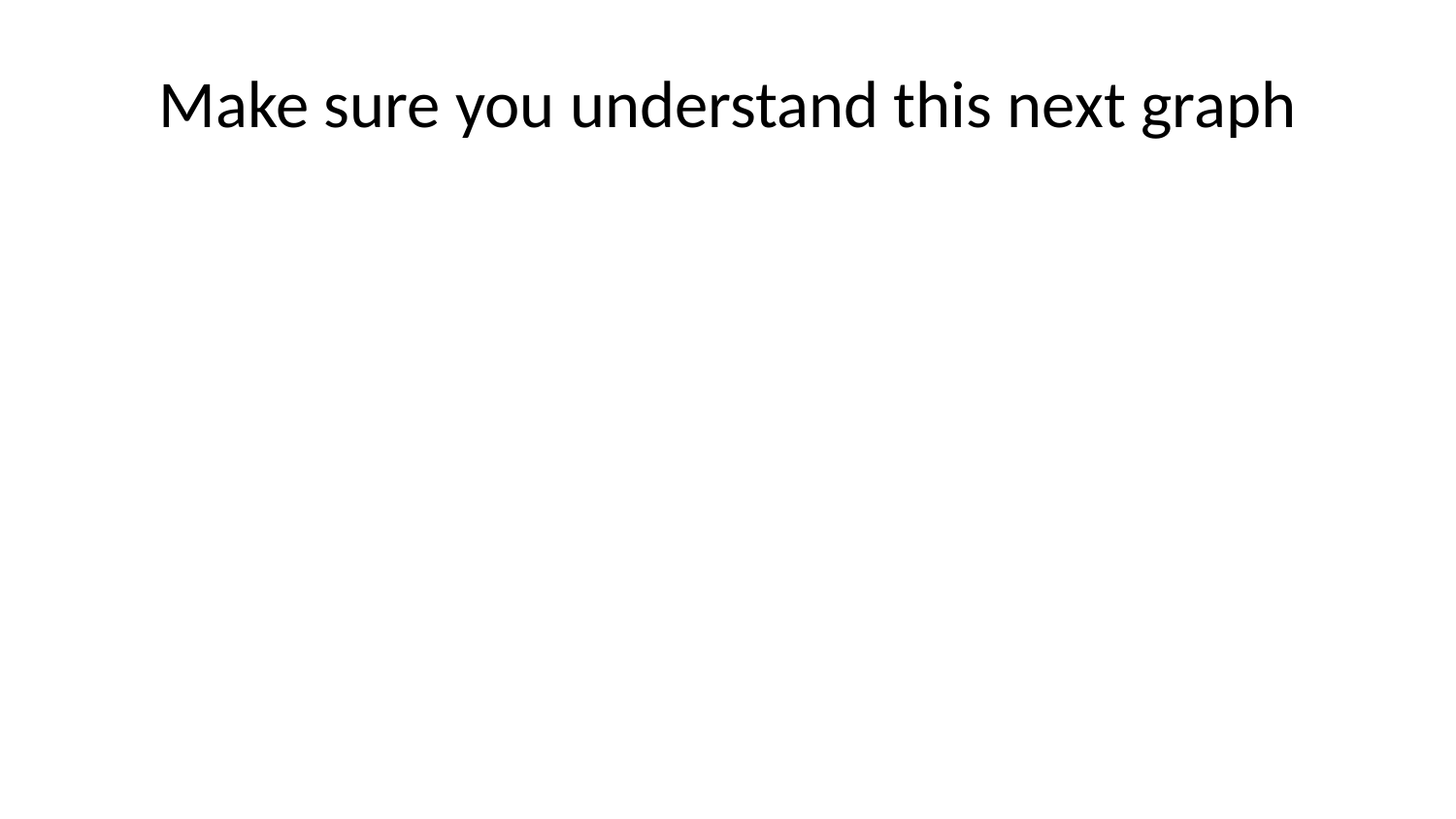

# Make sure you understand this next graph